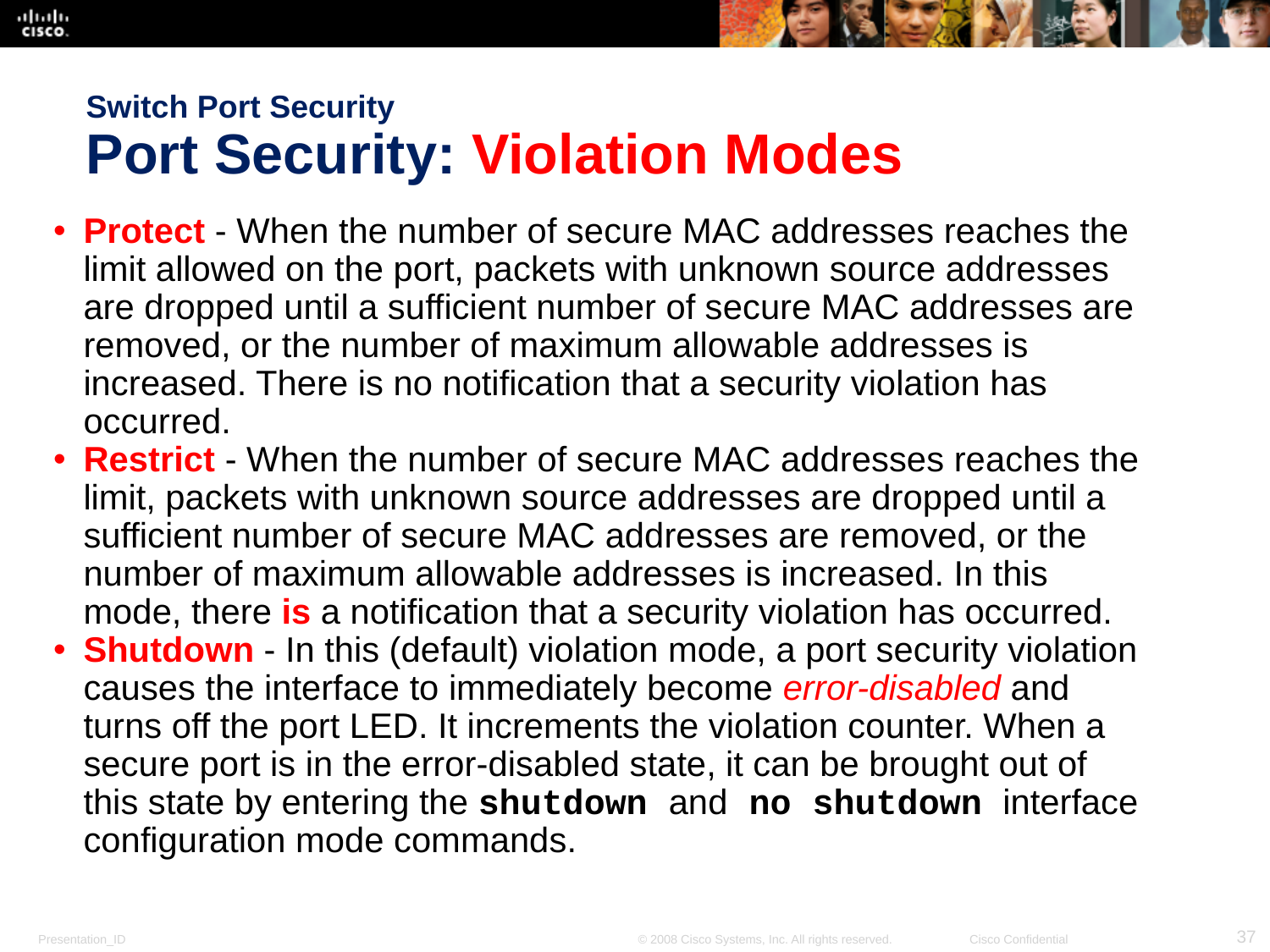

# Switch Port Security Port Security: Violation Modes
Protect - When the number of secure MAC addresses reaches the limit allowed on the port, packets with unknown source addresses are dropped until a sufficient number of secure MAC addresses are removed, or the number of maximum allowable addresses is increased. There is no notification that a security violation has occurred.
Restrict - When the number of secure MAC addresses reaches the limit, packets with unknown source addresses are dropped until a sufficient number of secure MAC addresses are removed, or the number of maximum allowable addresses is increased. In this mode, there is a notification that a security violation has occurred.
Shutdown - In this (default) violation mode, a port security violation causes the interface to immediately become error-disabled and turns off the port LED. It increments the violation counter. When a secure port is in the error-disabled state, it can be brought out of this state by entering the shutdown and no shutdown interface configuration mode commands.